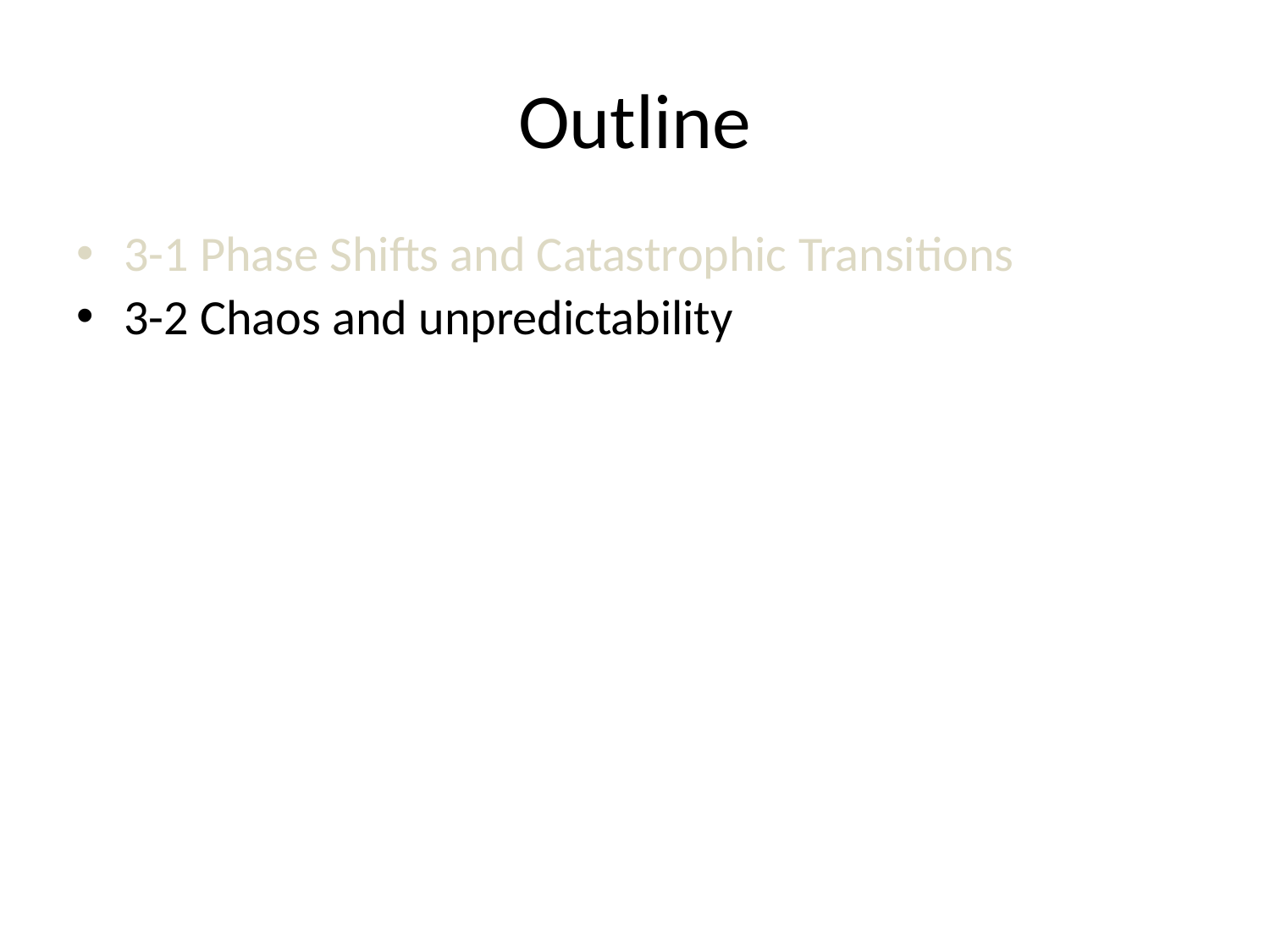

# Outline
3-1 Phase Shifts and Catastrophic Transitions
3-2 Chaos and unpredictability